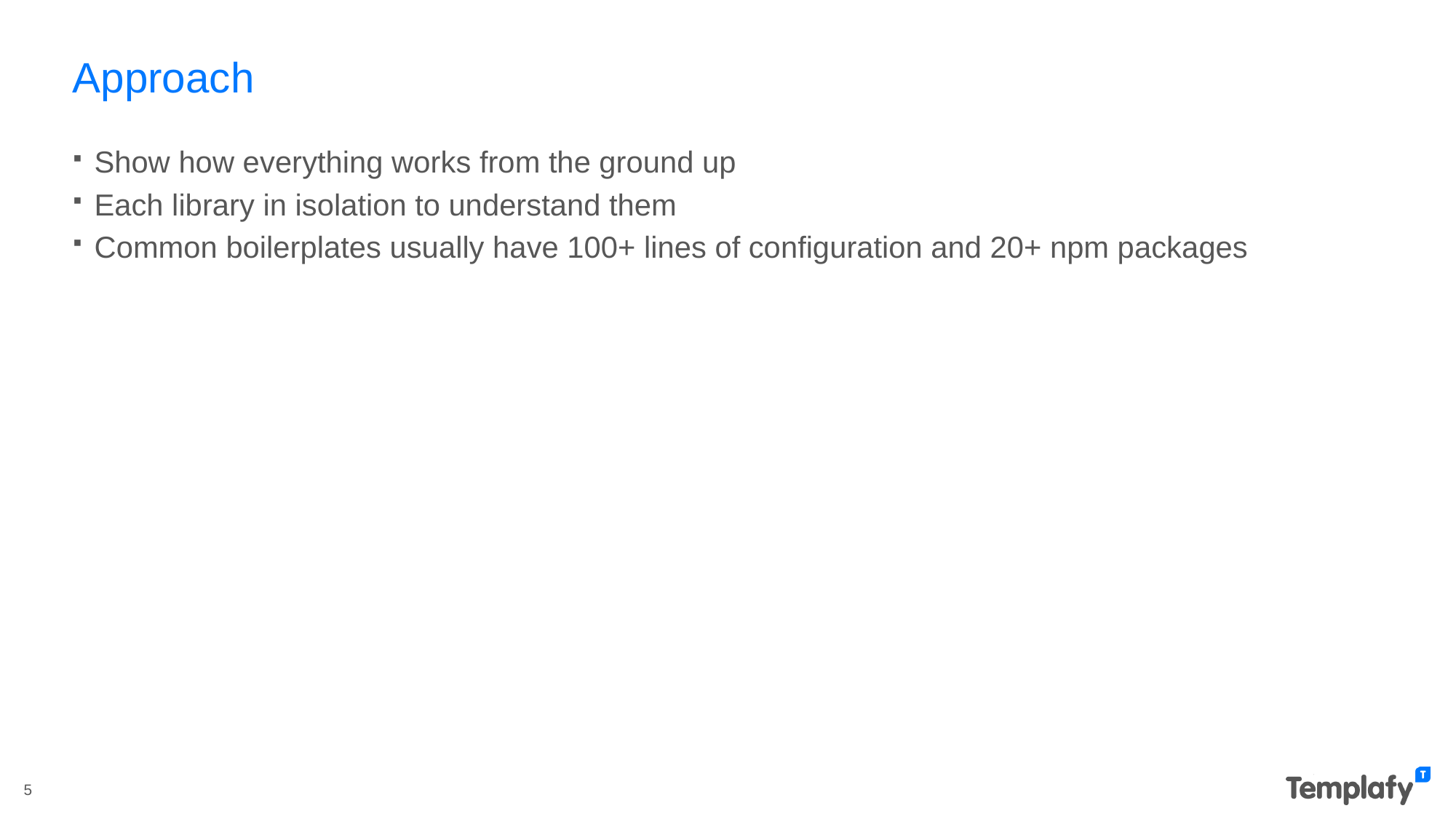

# Approach
Show how everything works from the ground up
Each library in isolation to understand them
Common boilerplates usually have 100+ lines of configuration and 20+ npm packages
5